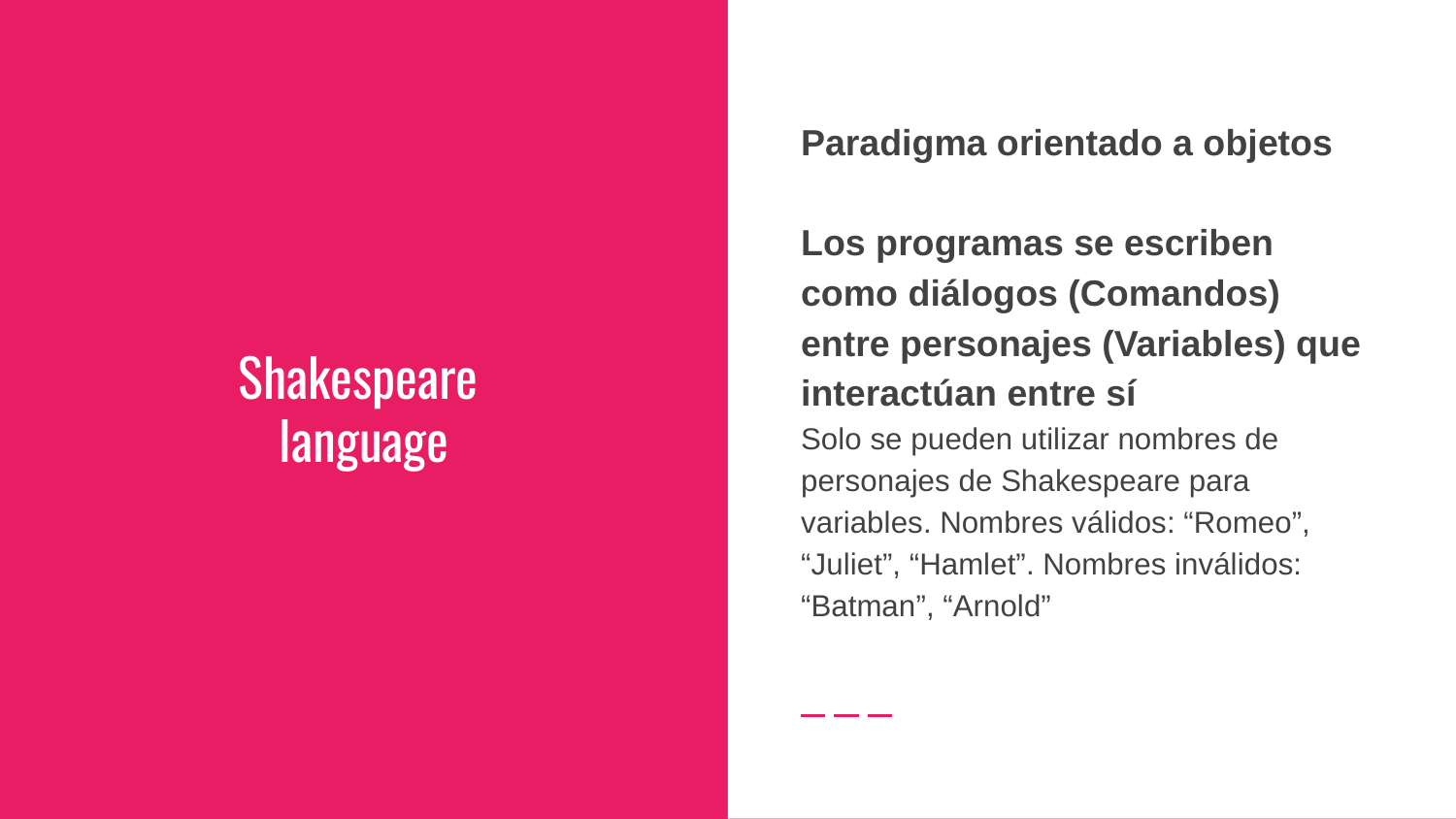

Paradigma orientado a objetos

Los programas se escriben como diálogos (Comandos) entre personajes (Variables) que interactúan entre sí
Solo se pueden utilizar nombres de personajes de Shakespeare para variables. Nombres válidos: “Romeo”, “Juliet”, “Hamlet”. Nombres inválidos: “Batman”, “Arnold”

# Shakespeare
language